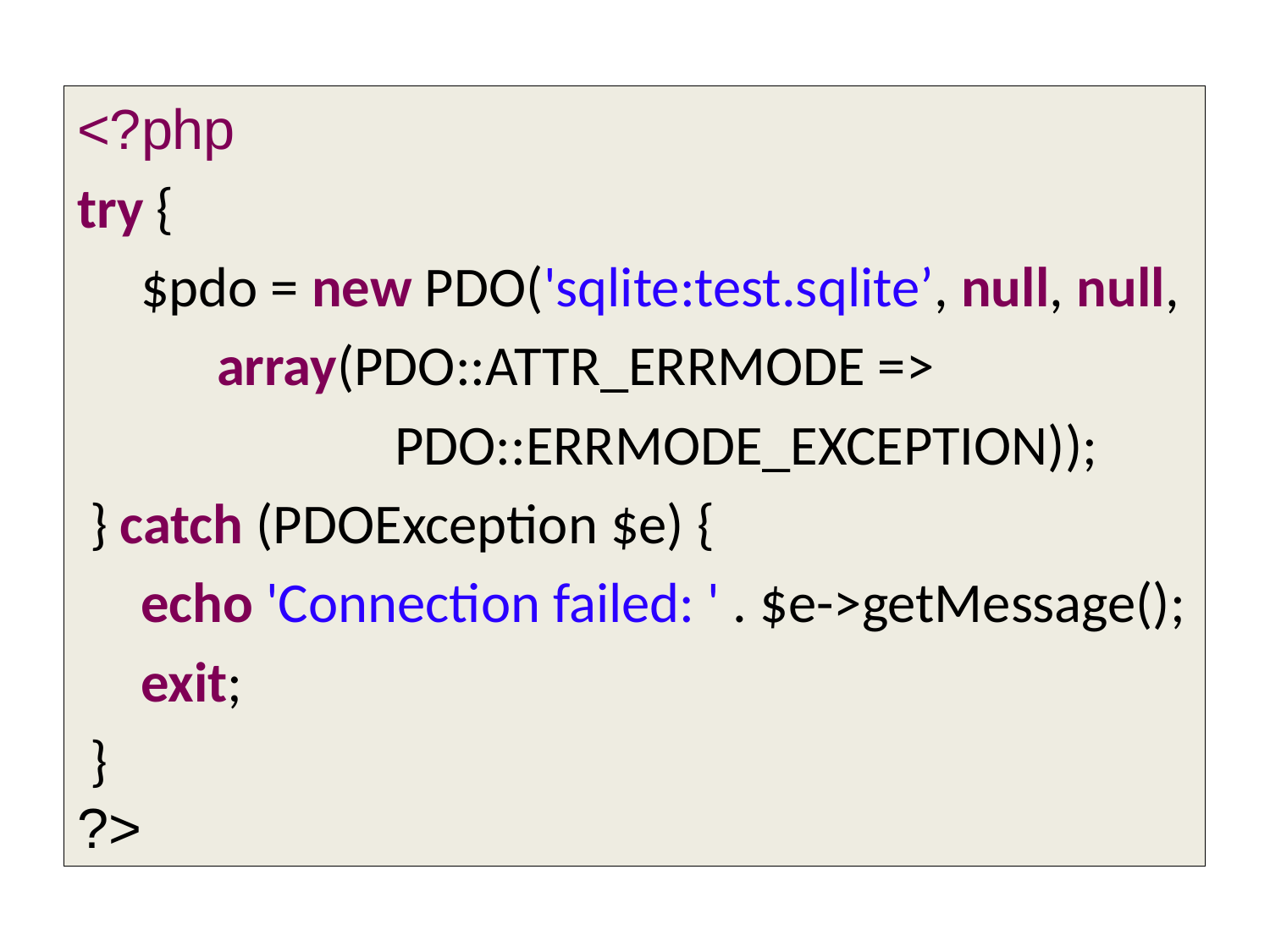

<?php
try {
     $pdo = new PDO('sqlite:test.sqlite’, null, null,
           array(PDO::ATTR_ERRMODE =>
                         PDO::ERRMODE_EXCEPTION));
 } catch (PDOException $e) {
     echo 'Connection failed: ' . $e->getMessage();
     exit;
 }
?>